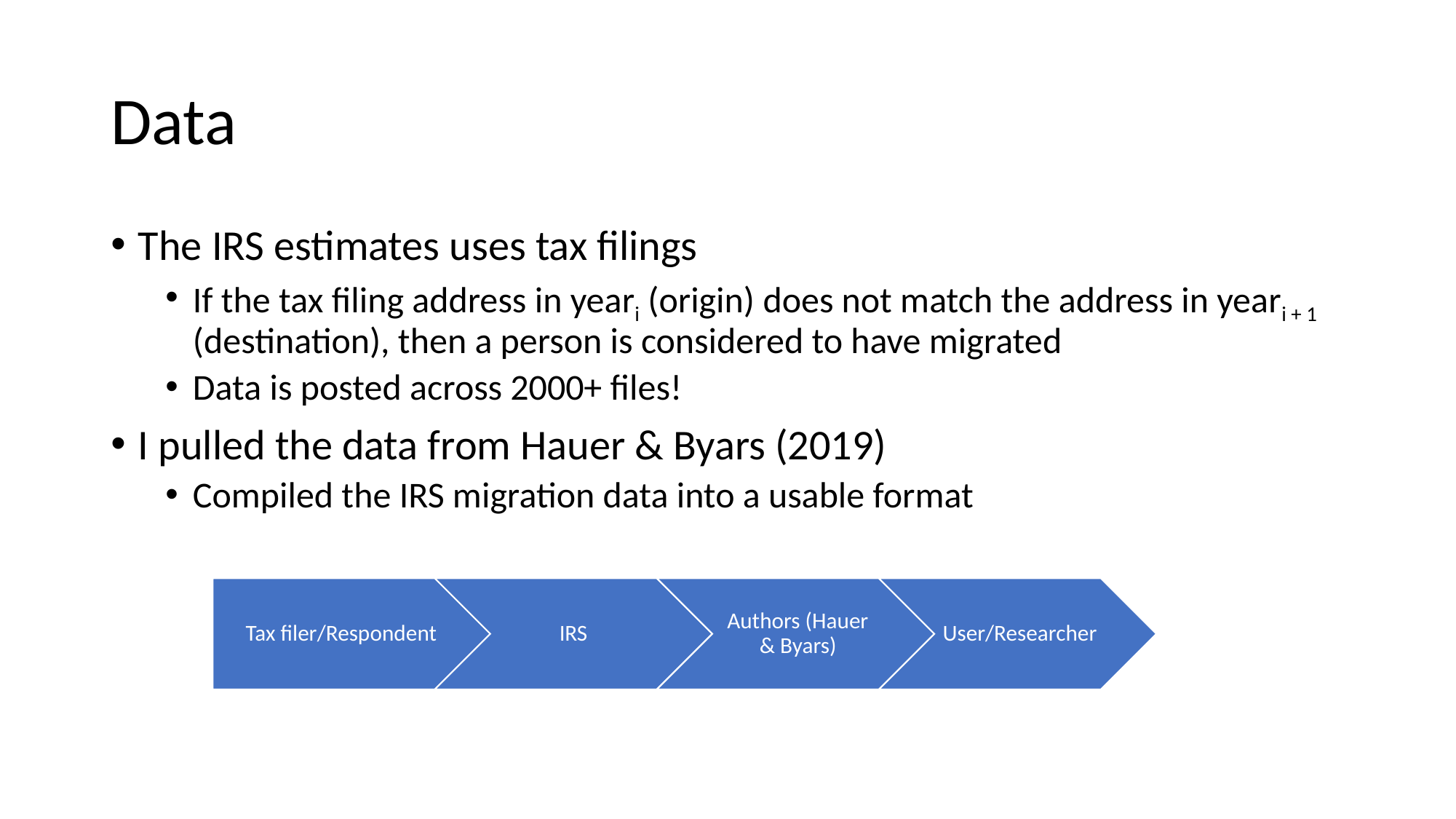

# Data
The IRS estimates uses tax filings
If the tax filing address in yeari (origin) does not match the address in yeari + 1 (destination), then a person is considered to have migrated
Data is posted across 2000+ files!
I pulled the data from Hauer & Byars (2019)
Compiled the IRS migration data into a usable format

Tax filer/Respondent
IRS
Authors (Hauer & Byars)
User/Researcher